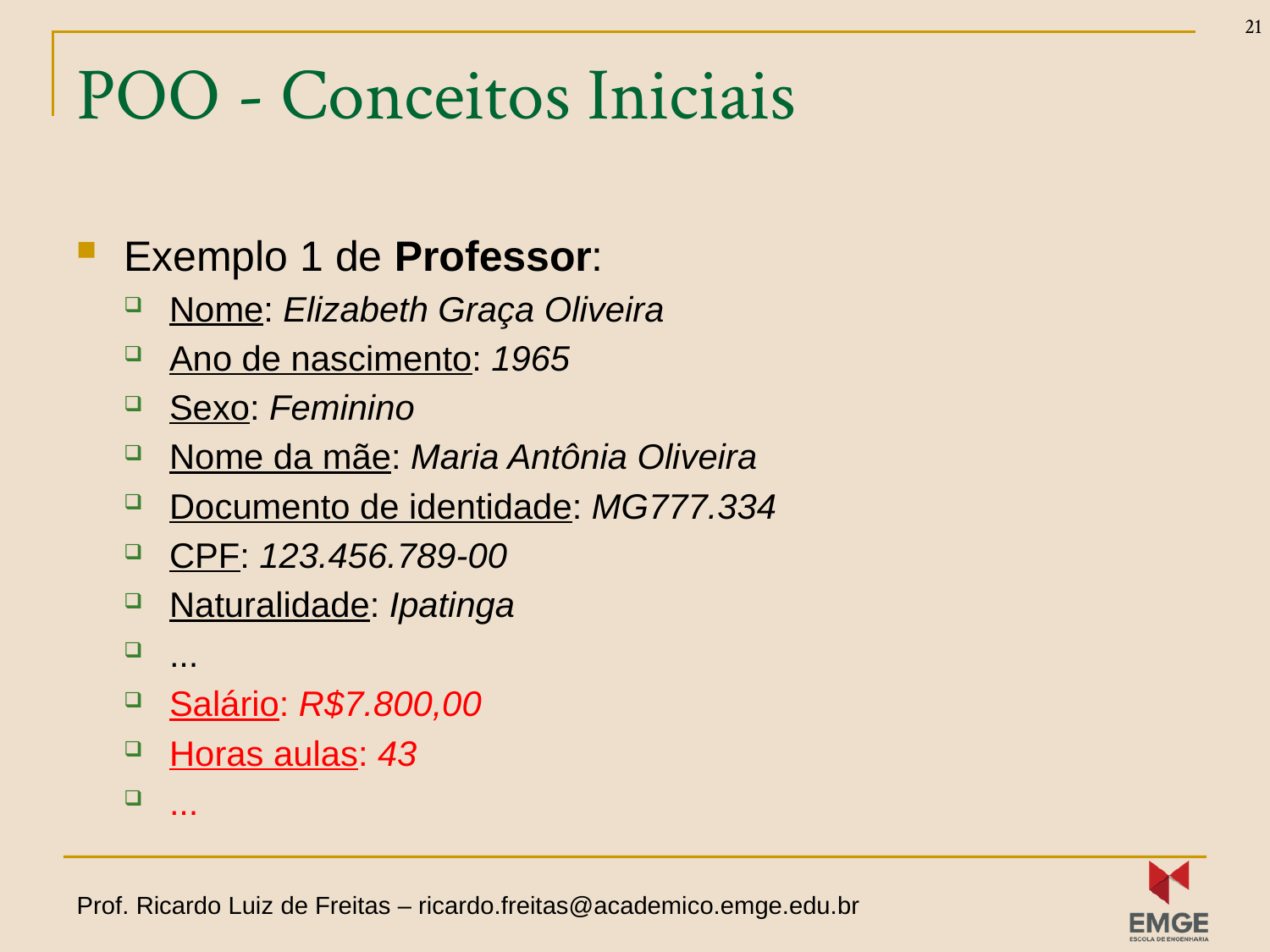

21
# POO - Conceitos Iniciais
Exemplo 1 de Professor:
Nome: Elizabeth Graça Oliveira
Ano de nascimento: 1965
Sexo: Feminino
Nome da mãe: Maria Antônia Oliveira
Documento de identidade: MG777.334
CPF: 123.456.789-00
Naturalidade: Ipatinga
...
Salário: R$7.800,00
Horas aulas: 43
...